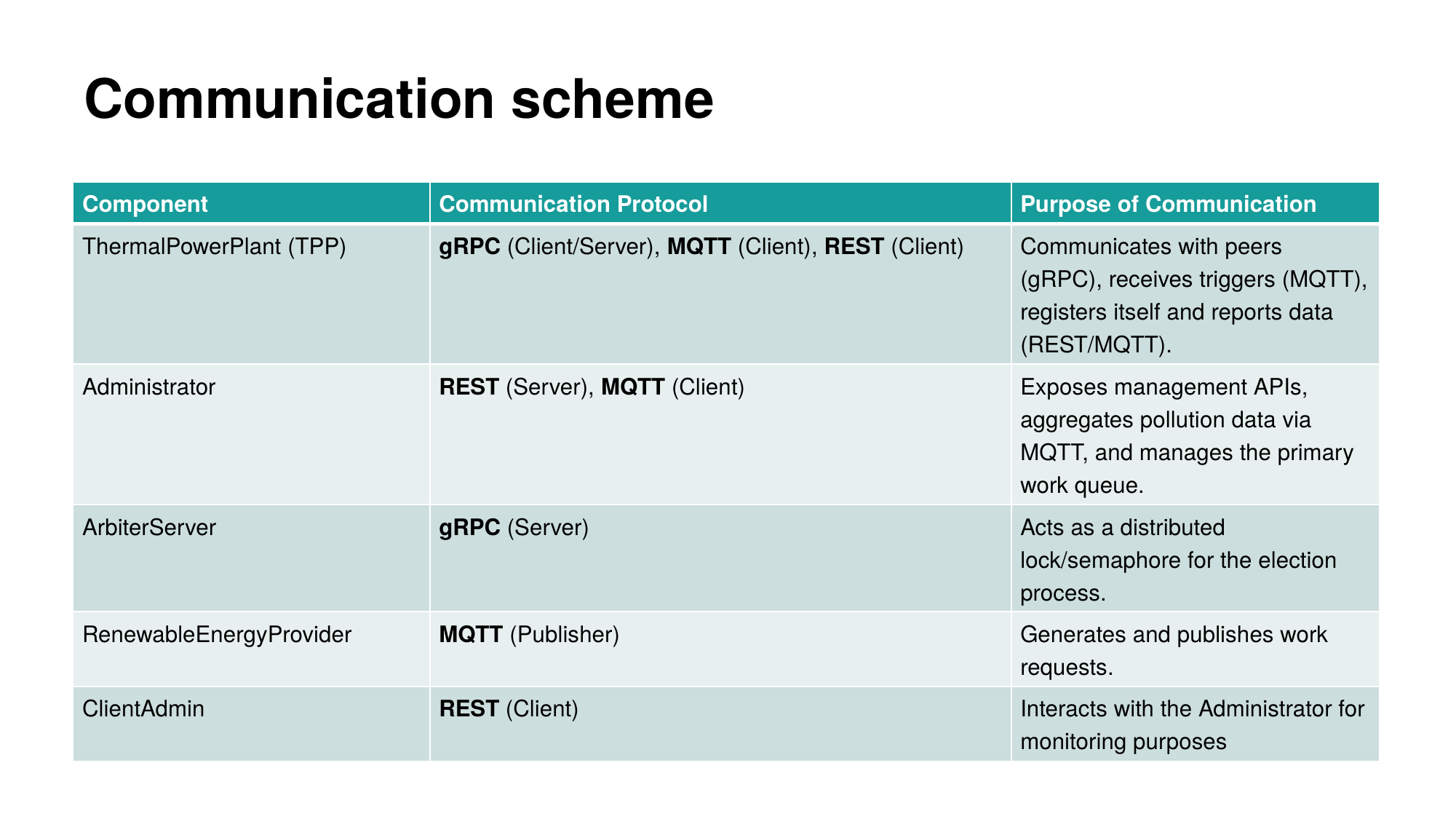

# Communication scheme
| Component | Communication Protocol | Purpose of Communication |
| --- | --- | --- |
| ThermalPowerPlant (TPP) | gRPC (Client/Server), MQTT (Client), REST (Client) | Communicates with peers (gRPC), receives triggers (MQTT), registers itself and reports data (REST/MQTT). |
| Administrator | REST (Server), MQTT (Client) | Exposes management APIs, aggregates pollution data via MQTT, and manages the primary work queue. |
| ArbiterServer | gRPC (Server) | Acts as a distributed lock/semaphore for the election process. |
| RenewableEnergyProvider | MQTT (Publisher) | Generates and publishes work requests. |
| ClientAdmin | REST (Client) | Interacts with the Administrator for monitoring purposes |